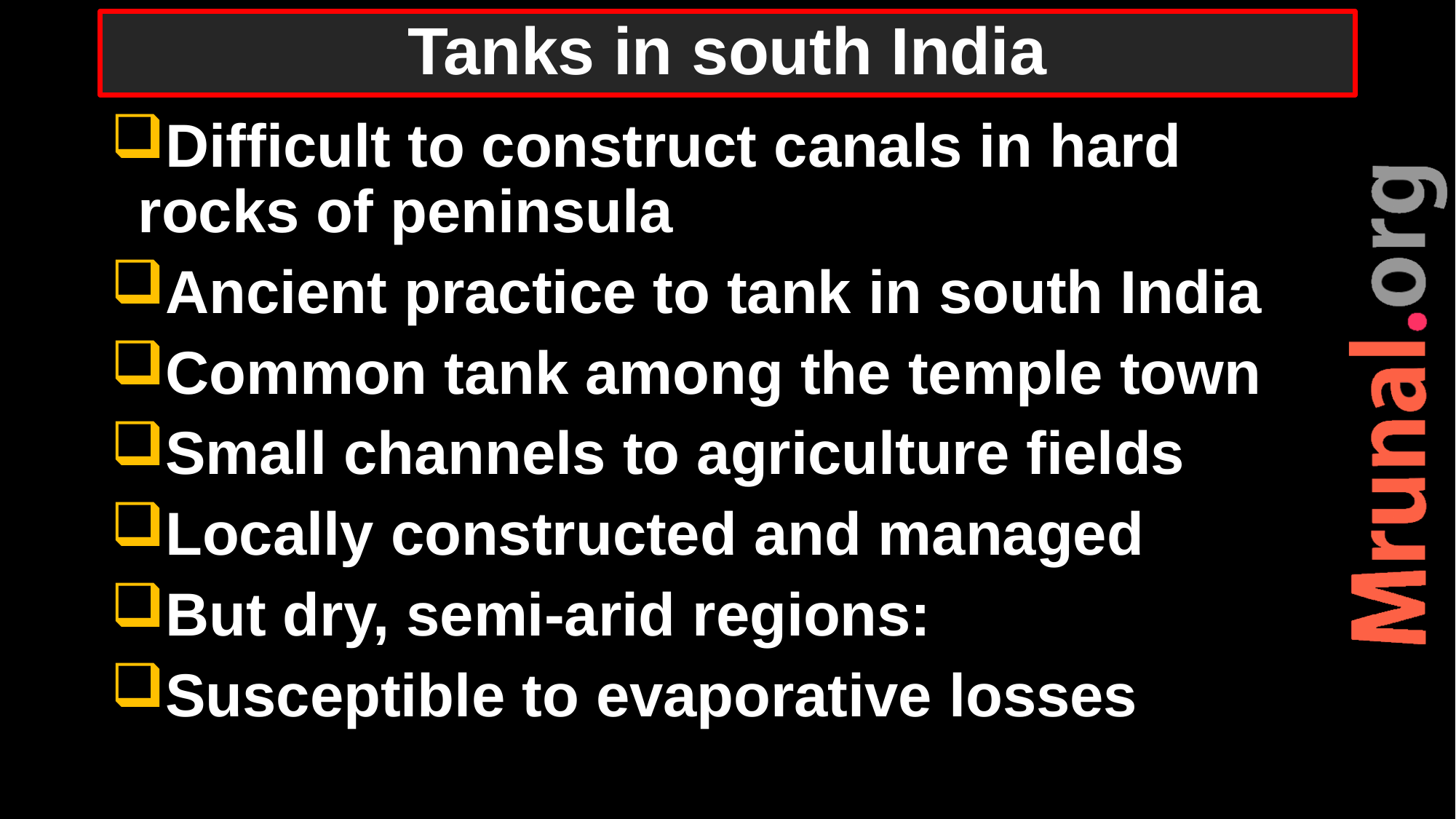

# Tanks in south India
Difficult to construct canals in hard rocks of peninsula
Ancient practice to tank in south India
Common tank among the temple town
Small channels to agriculture fields
Locally constructed and managed
But dry, semi-arid regions:
Susceptible to evaporative losses